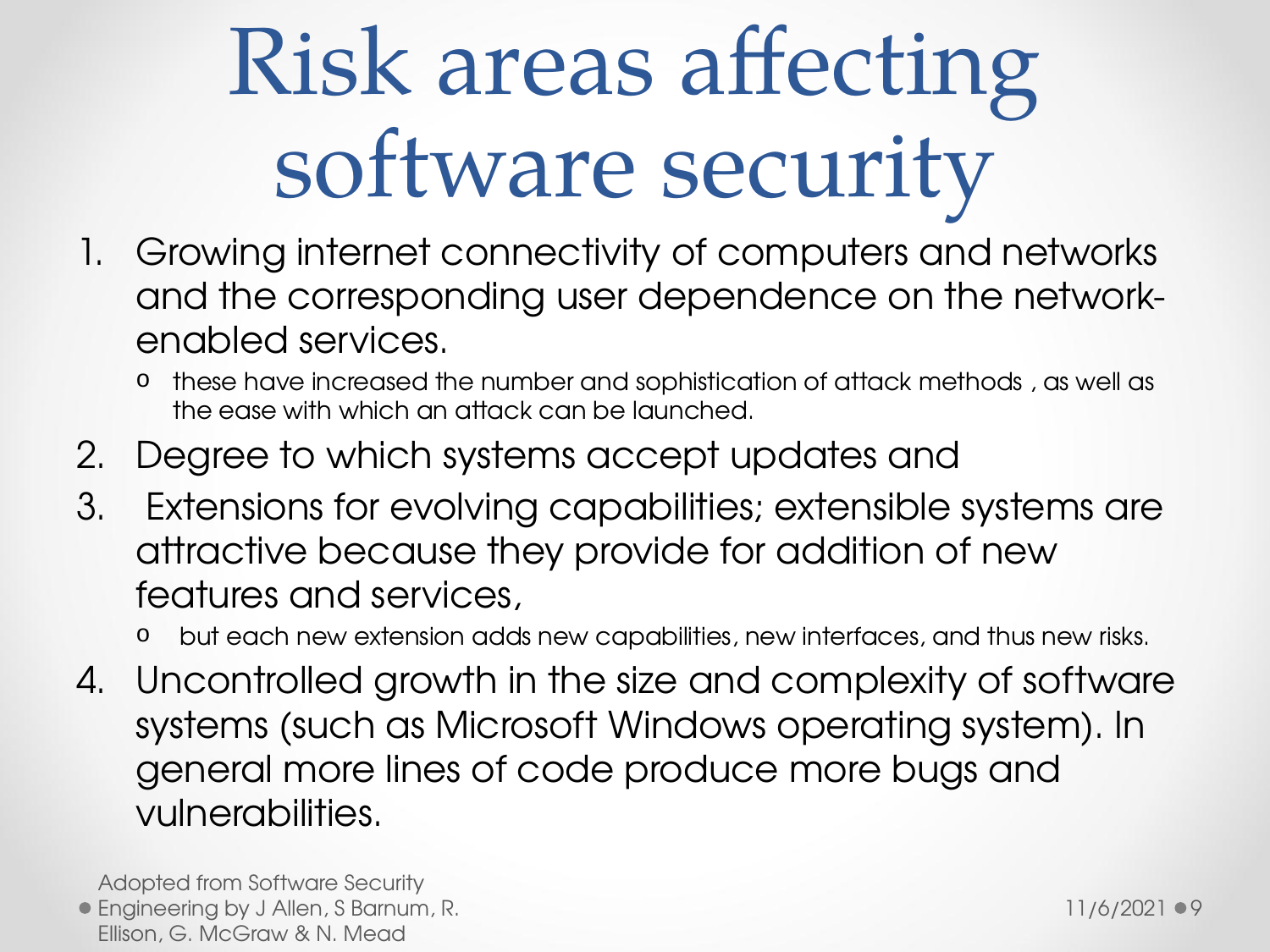

# Risk areas affecting software security
Growing internet connectivity of computers and networks  and the corresponding user dependence on the network-enabled services.
these have increased the number and sophistication of attack methods , as well as the ease with which an attack can be launched.
Degree to which systems accept updates and
 Extensions for evolving capabilities; extensible systems are attractive because they provide for addition of new features and services,
 but each new extension adds new capabilities, new interfaces, and thus new risks.
Uncontrolled growth in the size and complexity of software systems (such as Microsoft Windows operating system). In general more lines of code produce more bugs and vulnerabilities.
Adopted from Software Security Engineering by J Allen, S Barnum, R. Ellison, G. McGraw & N. Mead
11/6/2021
9